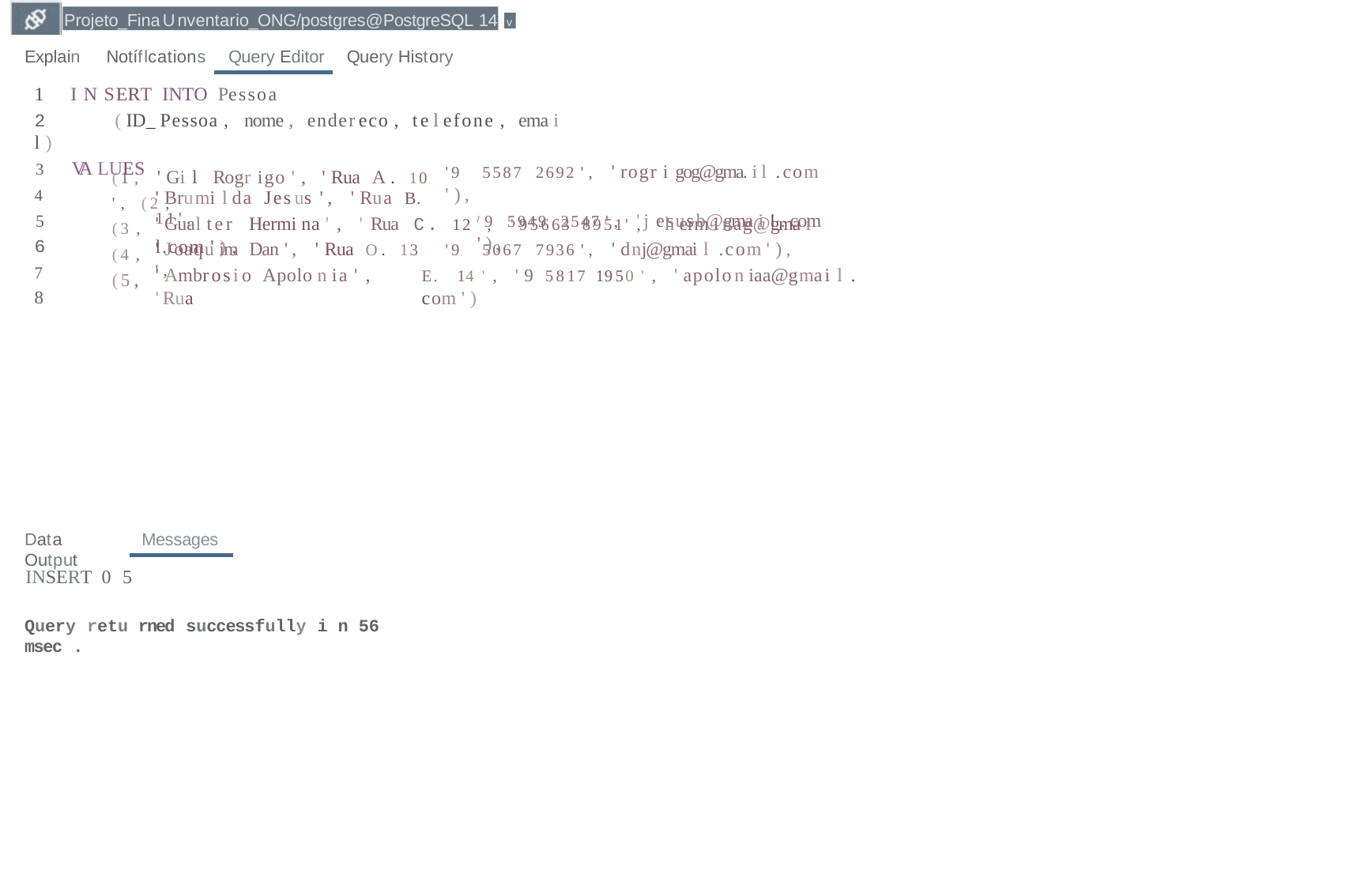

Projeto_FinaUnventario_ONG/postgres@PostgreSQL 14 v

Explain	Notíflcations	Query Editor	Query History

1	INSERT  INTO  Pessoa
2	( ID_ Pessoa ,   nome ,  endereco ,  telefone ,  ema i l)
3	VA LUES
4
5
6
7
8
(1,    ' Gi l  Rogr igo ' ,   ' Rua  A .  10 ', (2 ,
(3 ,
(4 ,
(5,
'9   5587   2692 ',   ' rogr i gog@gma. il .com ' ),
'9   5949   2547 ',   'j esusb@gma i l.com '),
' Brumi lda  Jesus ',   ' Rua  B.   11',
' Gualter   Hermi na ' ,   ' Rua   C. 12 ' ,   ' 95663  8951' ,   'h erm inag@gma i l.com ' ) ,
' Joaqu im  Dan ',   ' Rua  O .  13 ',
'9   5067   7936 ',   ' dnj@gmai l .com ' ),
E.   14 ' ,   ' 9  5817  1950 ' ,   ' apolon iaa@gmai l. com ' )
' Ambrosio  Apolo n ia ' ,   'Rua
Data Output
Messages

INSERT  0  5

Query retu rned successfully i n 56 msec .